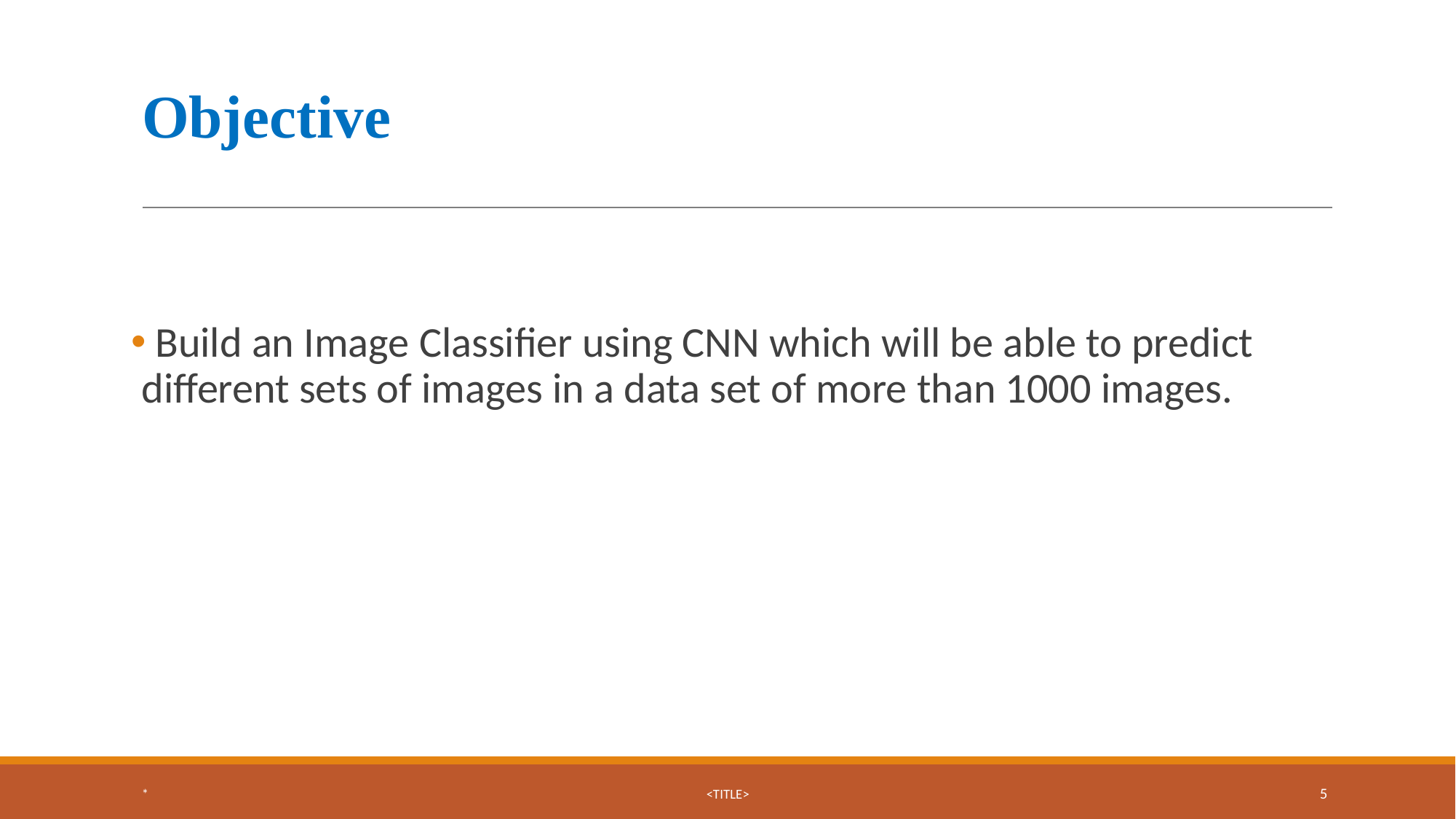

# Objective
 Build an Image Classifier using CNN which will be able to predict different sets of images in a data set of more than 1000 images.
*
<TITLE>
5